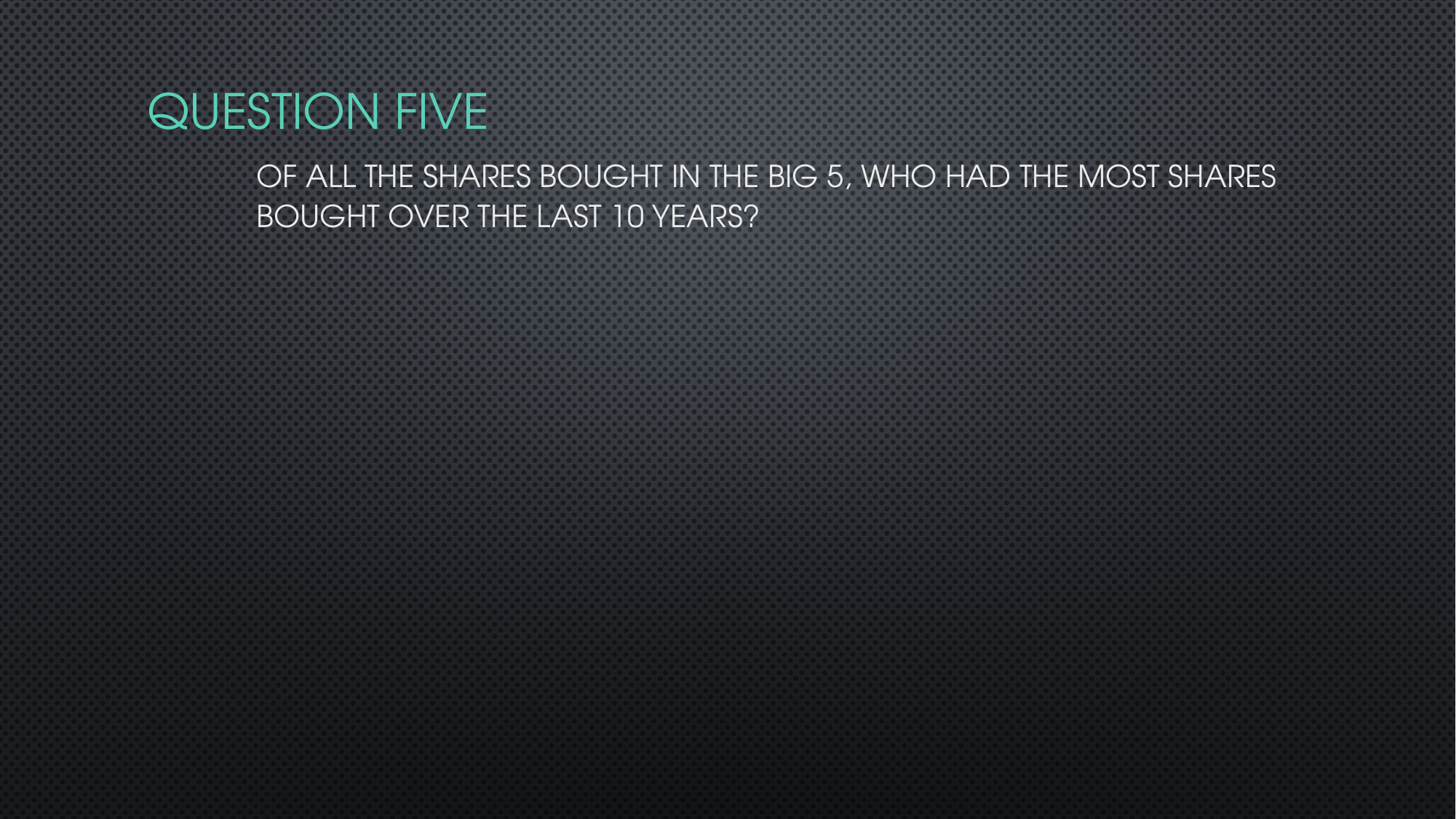

# Question five Of all the shares bought in the big 5, who had the most shares 	bought over the last 10 years?